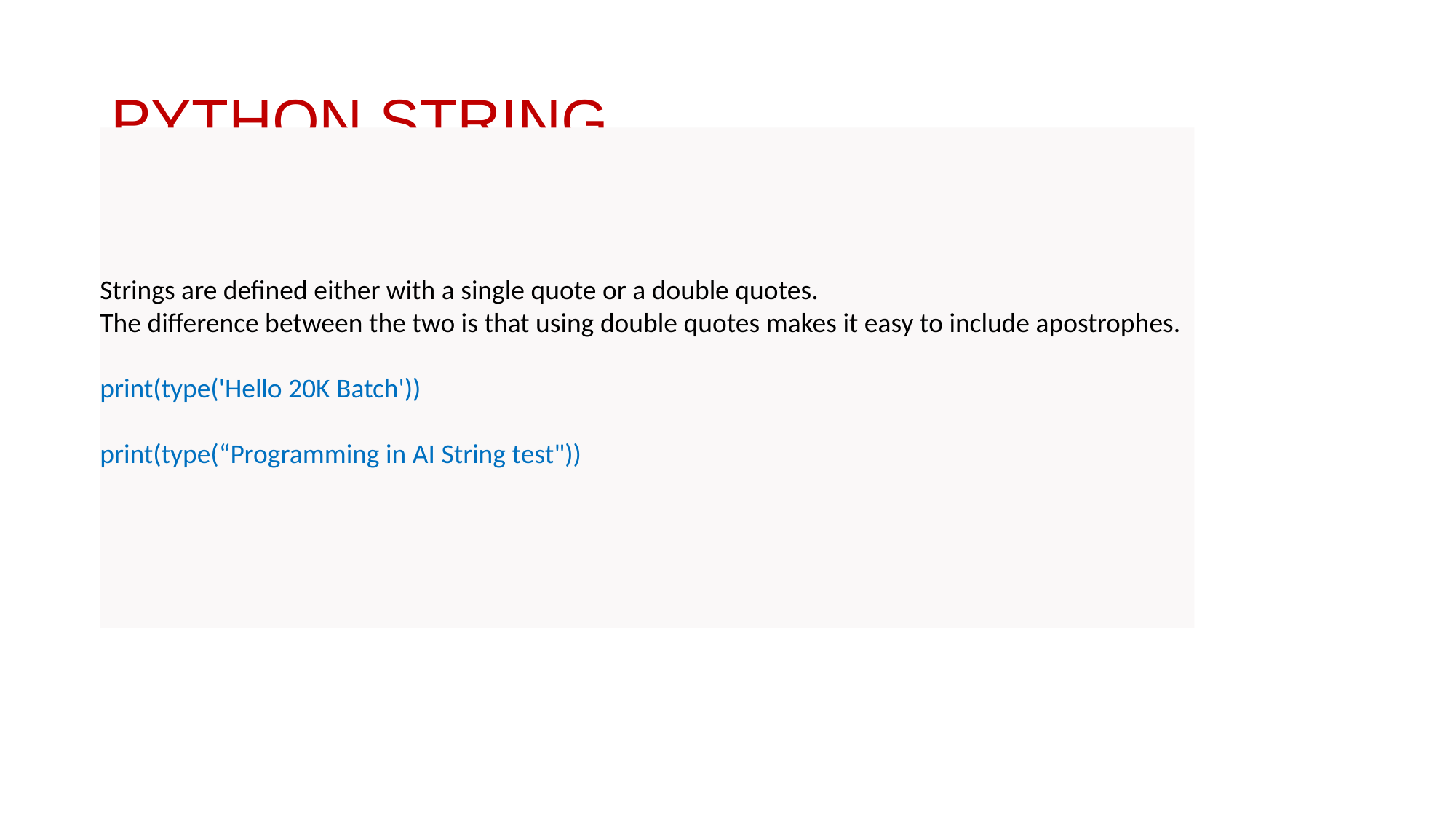

# PYTHON STRING
Strings are defined either with a single quote or a double quotes.
The difference between the two is that using double quotes makes it easy to include apostrophes.

print(type('Hello 20K Batch'))
print(type(“Programming in AI String test"))